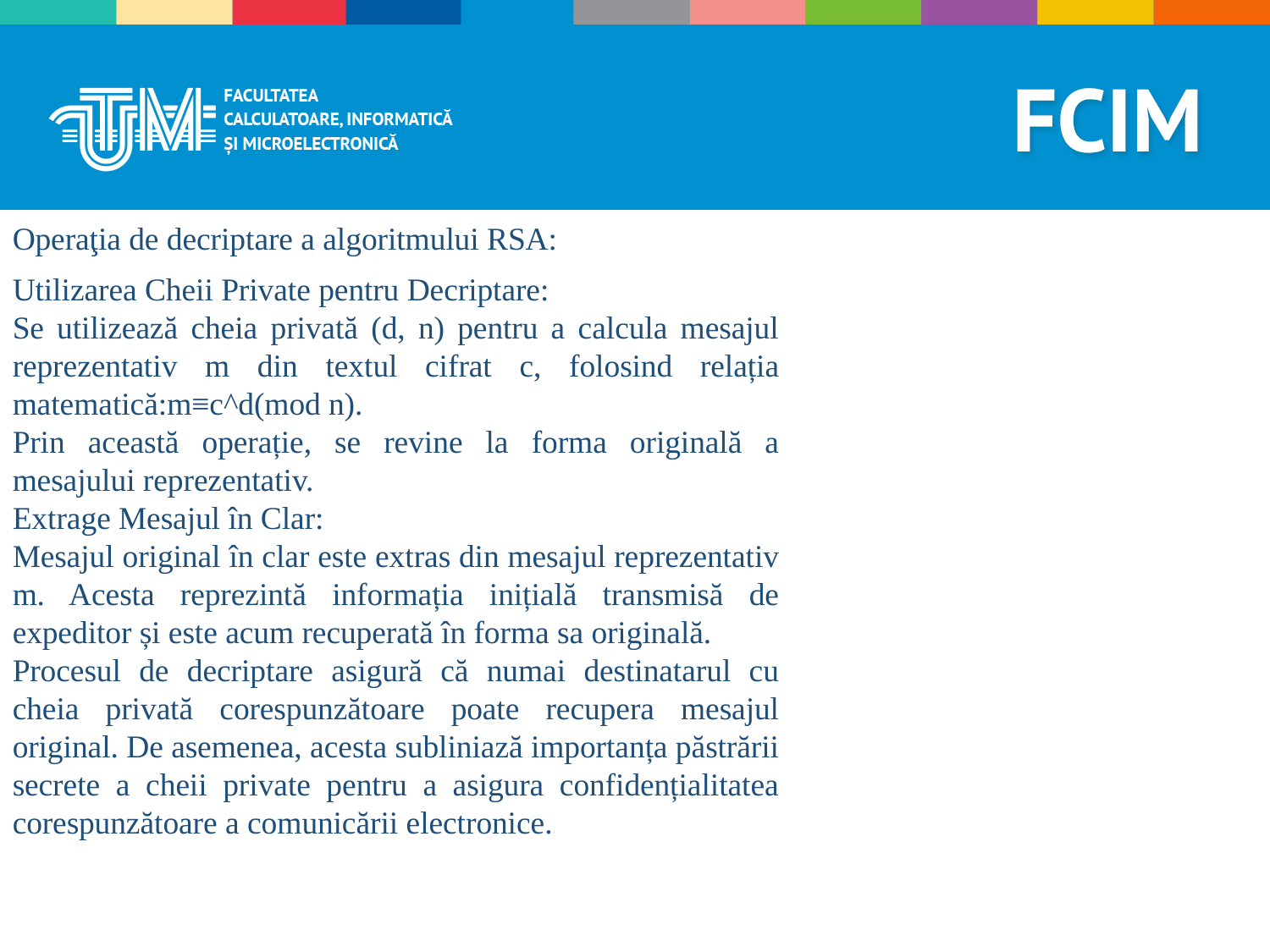

Operaţia de decriptare a algoritmului RSA:

Utilizarea Cheii Private pentru Decriptare:
Se utilizează cheia privată (d, n) pentru a calcula mesajul reprezentativ m din textul cifrat c, folosind relația matematică:m≡c^d(mod n).
Prin această operație, se revine la forma originală a mesajului reprezentativ.
Extrage Mesajul în Clar:
Mesajul original în clar este extras din mesajul reprezentativ m. Acesta reprezintă informația inițială transmisă de expeditor și este acum recuperată în forma sa originală.
Procesul de decriptare asigură că numai destinatarul cu cheia privată corespunzătoare poate recupera mesajul original. De asemenea, acesta subliniază importanța păstrării secrete a cheii private pentru a asigura confidențialitatea corespunzătoare a comunicării electronice.